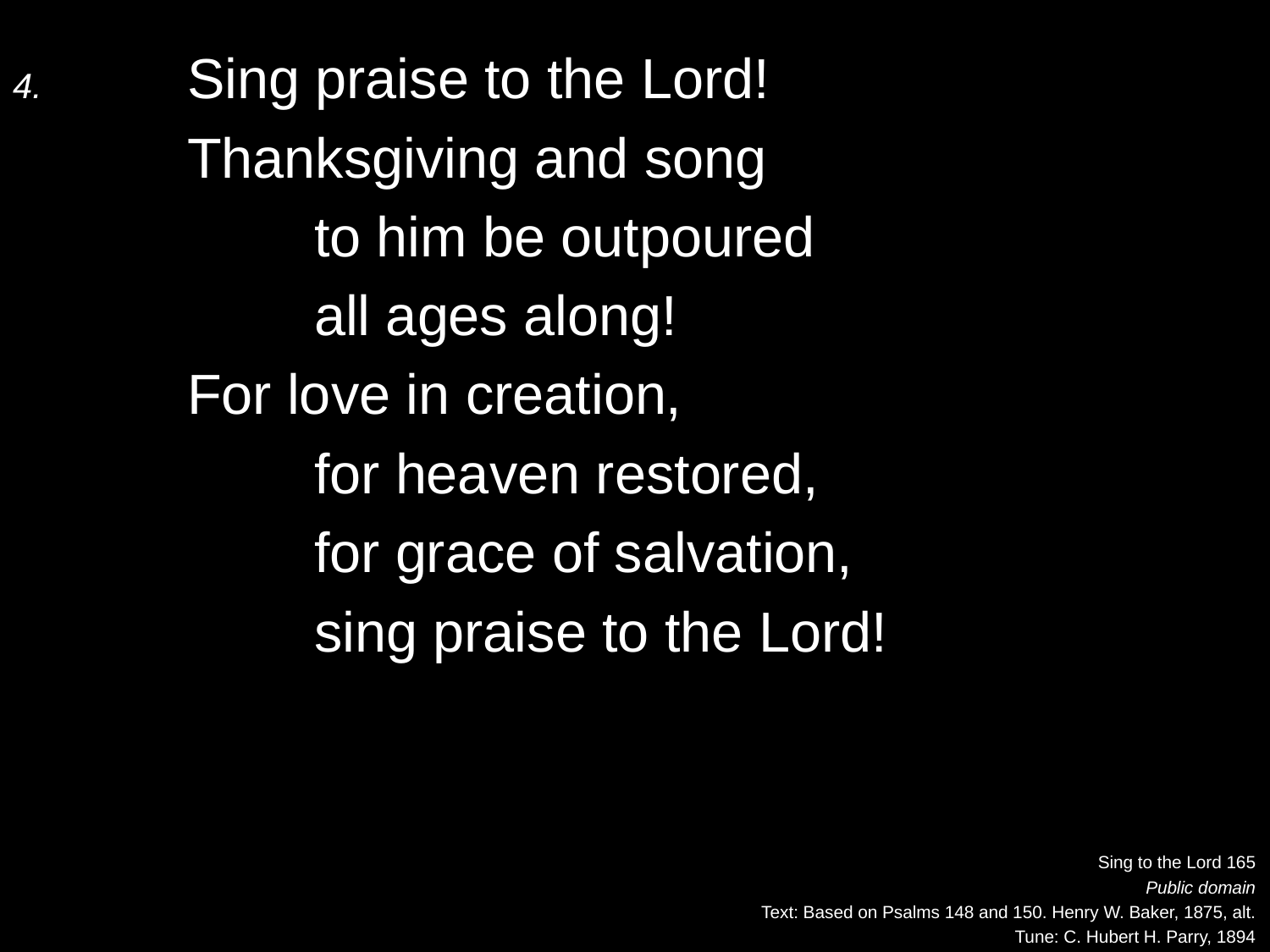

4.	Sing praise to the Lord!
	Thanksgiving and song
		to him be outpoured
		all ages along!
	For love in creation,
		for heaven restored,
		for grace of salvation,
		sing praise to the Lord!
Sing to the Lord 165
Public domain
Text: Based on Psalms 148 and 150. Henry W. Baker, 1875, alt.
Tune: C. Hubert H. Parry, 1894